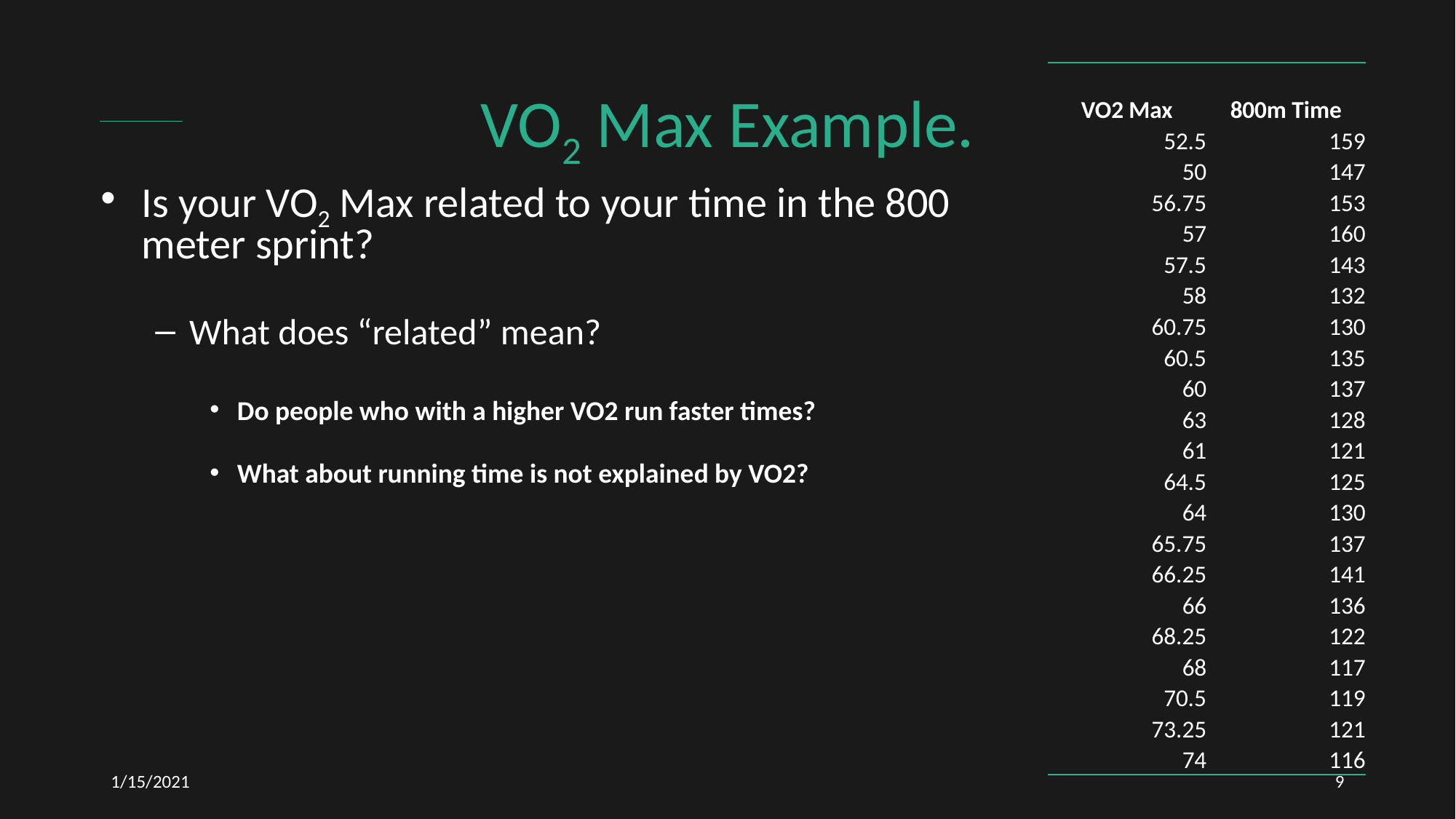

# VO2 Max Example.
| VO2 Max | 800m Time |
| --- | --- |
| 52.5 | 159 |
| 50 | 147 |
| 56.75 | 153 |
| 57 | 160 |
| 57.5 | 143 |
| 58 | 132 |
| 60.75 | 130 |
| 60.5 | 135 |
| 60 | 137 |
| 63 | 128 |
| 61 | 121 |
| 64.5 | 125 |
| 64 | 130 |
| 65.75 | 137 |
| 66.25 | 141 |
| 66 | 136 |
| 68.25 | 122 |
| 68 | 117 |
| 70.5 | 119 |
| 73.25 | 121 |
| 74 | 116 |
Is your VO2 Max related to your time in the 800 meter sprint?

What does “related” mean?

Do people who with a higher VO2 run faster times?

What about running time is not explained by VO2?
1/15/2021
9